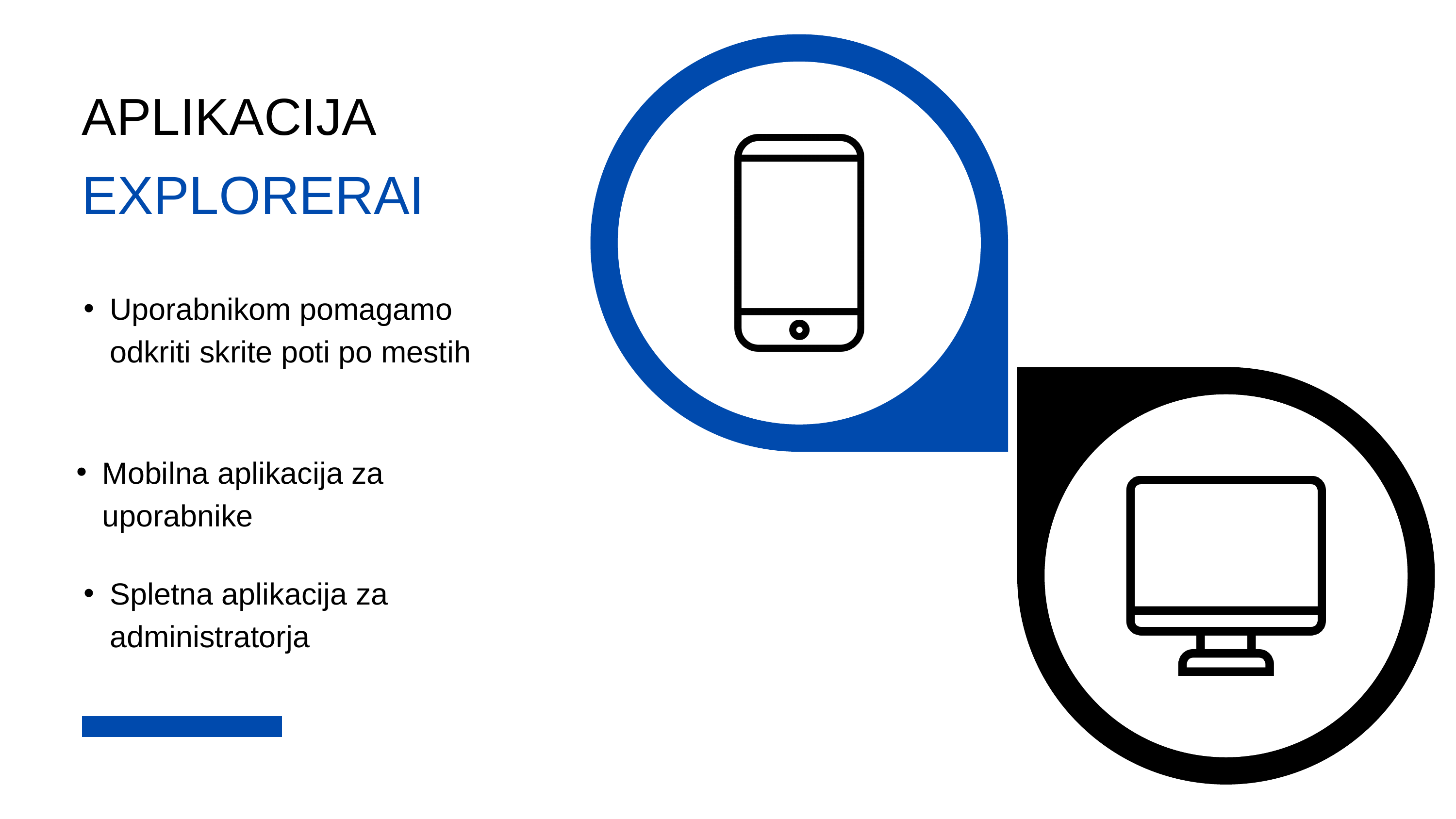

APLIKACIJA

EXPLORERAI
Uporabnikom pomagamo odkriti skrite poti po mestih

Mobilna aplikacija za      uporabnike

Spletna aplikacija za administratorja